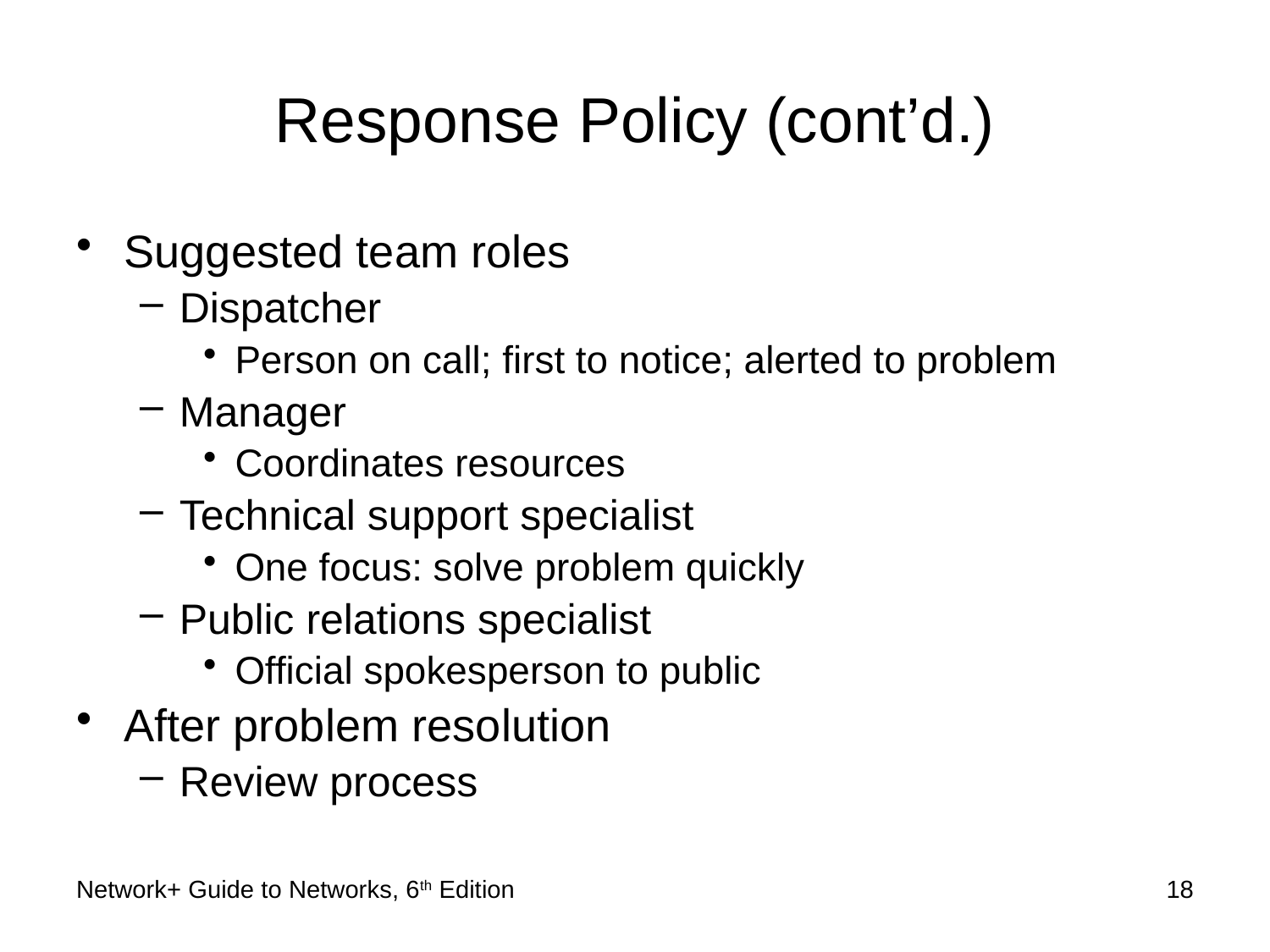

# Response Policy (cont’d.)
Suggested team roles
Dispatcher
Person on call; first to notice; alerted to problem
Manager
Coordinates resources
Technical support specialist
One focus: solve problem quickly
Public relations specialist
Official spokesperson to public
After problem resolution
Review process
Network+ Guide to Networks, 6th Edition
18